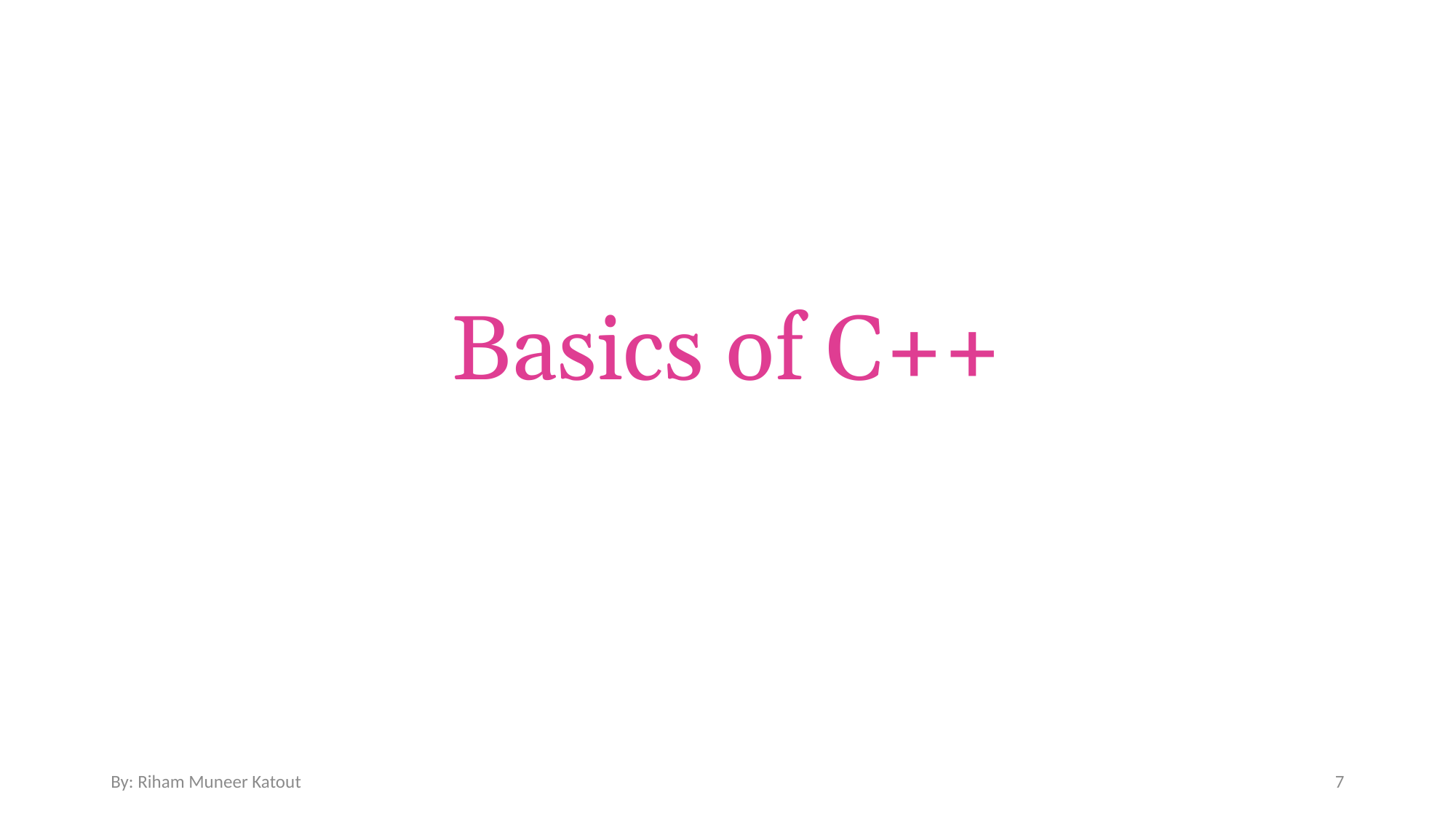

# Basics of C++
By: Riham Muneer Katout
7